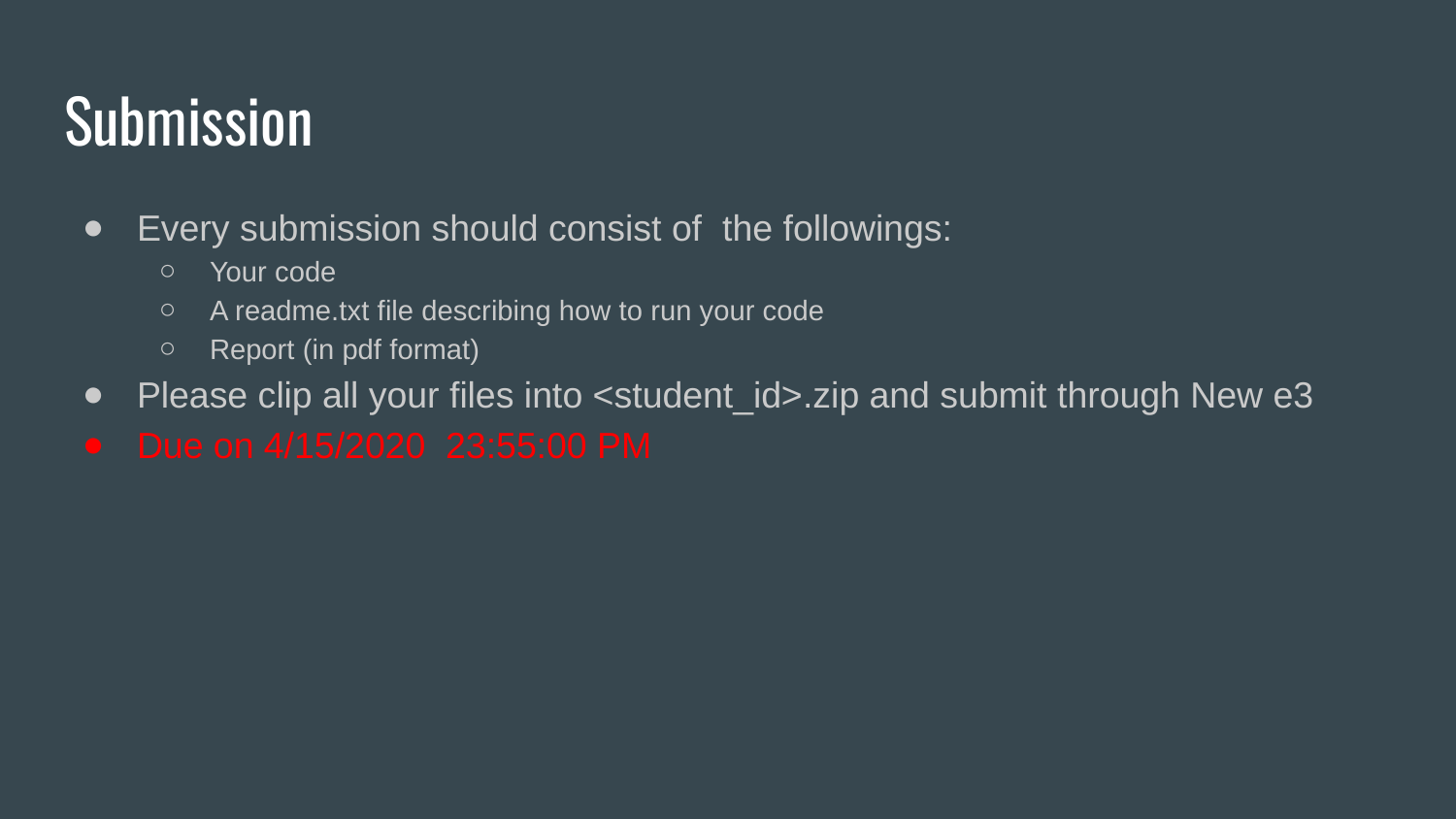

# Submission
Every submission should consist of  the followings:
Your code
A readme.txt file describing how to run your code
Report (in pdf format)
Please clip all your files into <student_id>.zip and submit through New e3
Due on 4/15/2020  23:55:00 PM